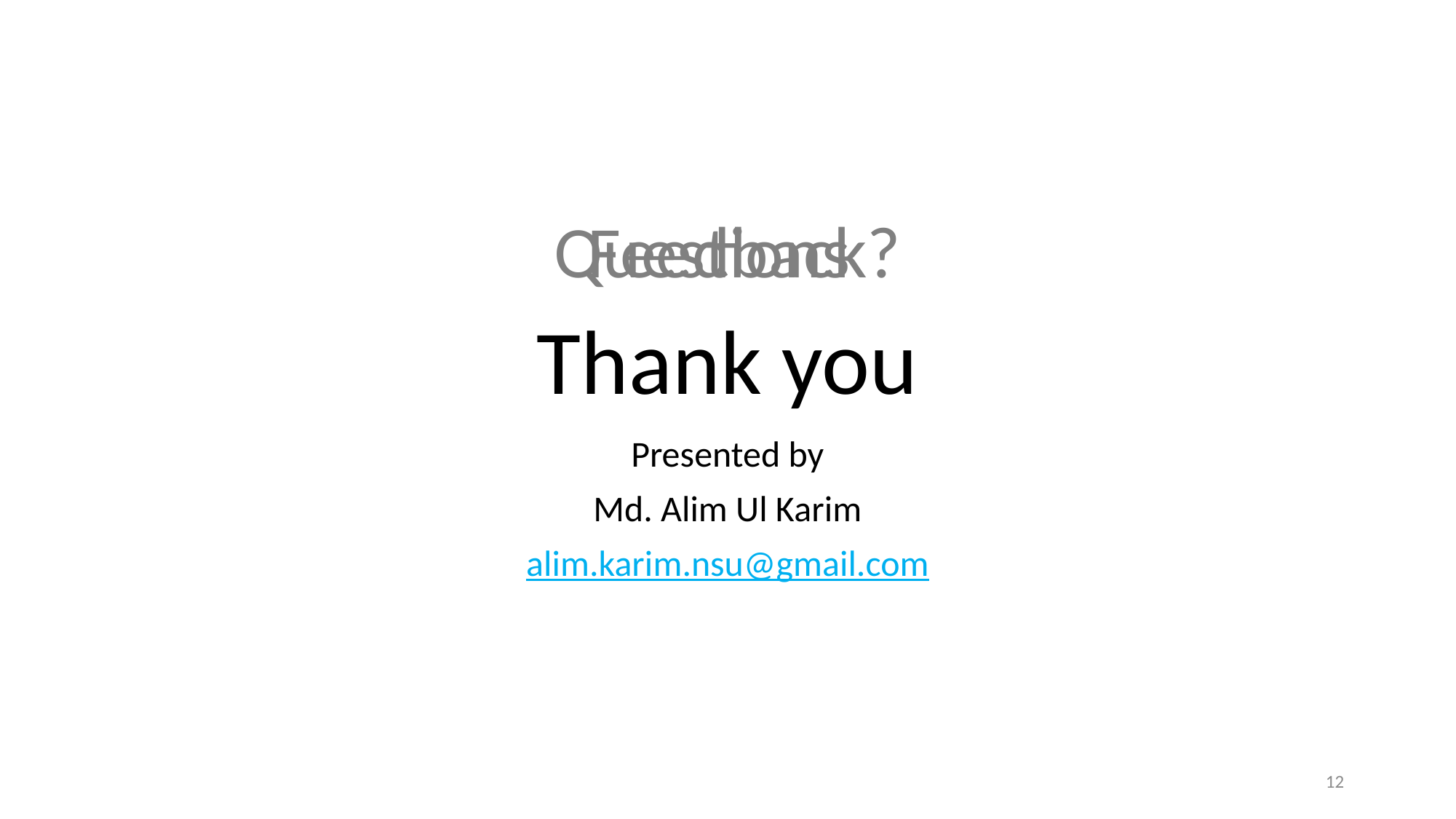

# Thank you
Feedback
Questions ?
Presented by
Md. Alim Ul Karim
alim.karim.nsu@gmail.com

12